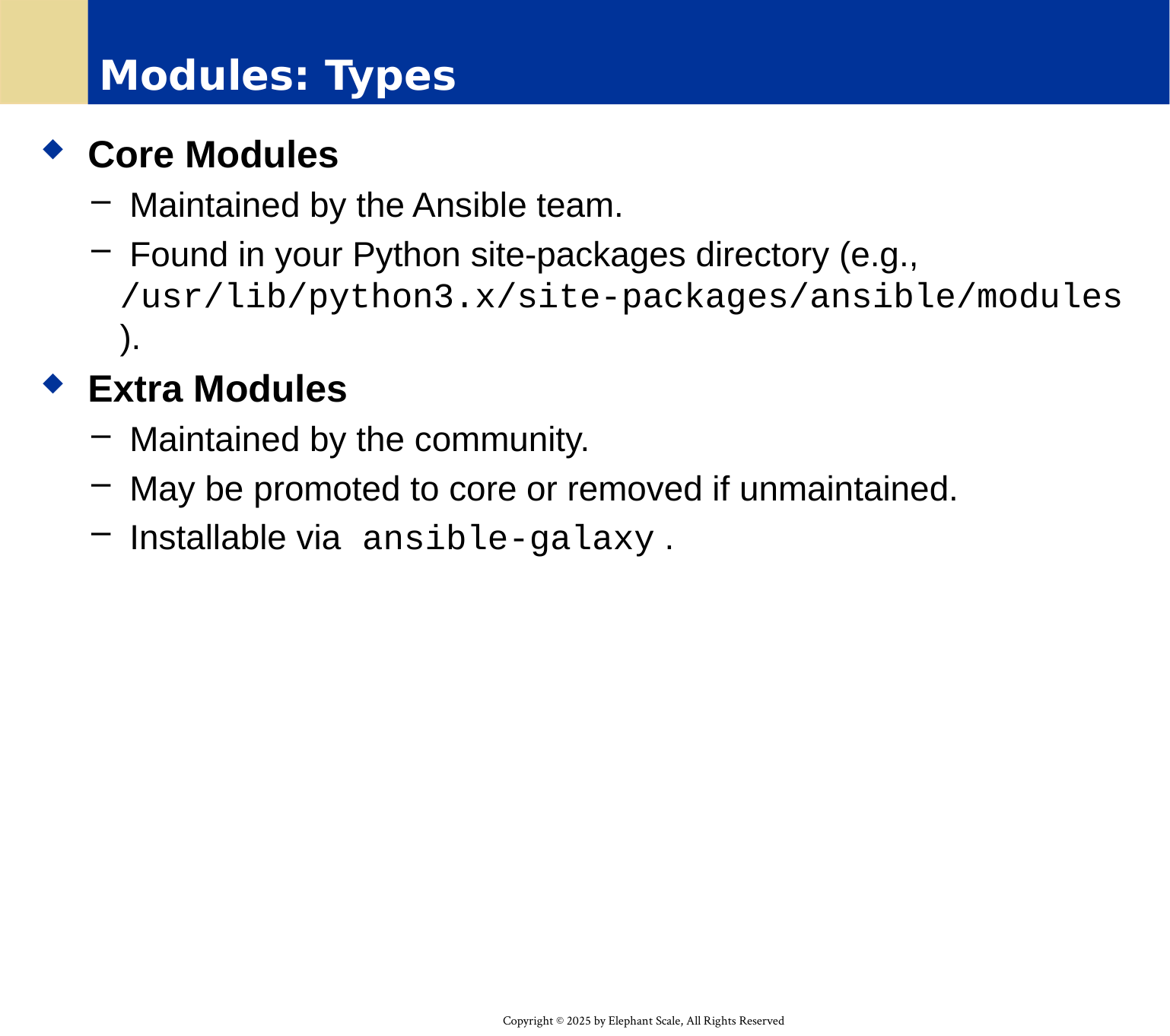

# Modules: Types
 Core Modules
 Maintained by the Ansible team.
 Found in your Python site-packages directory (e.g., /usr/lib/python3.x/site-packages/ansible/modules ).
 Extra Modules
 Maintained by the community.
 May be promoted to core or removed if unmaintained.
 Installable via ansible-galaxy .
Copyright © 2025 by Elephant Scale, All Rights Reserved